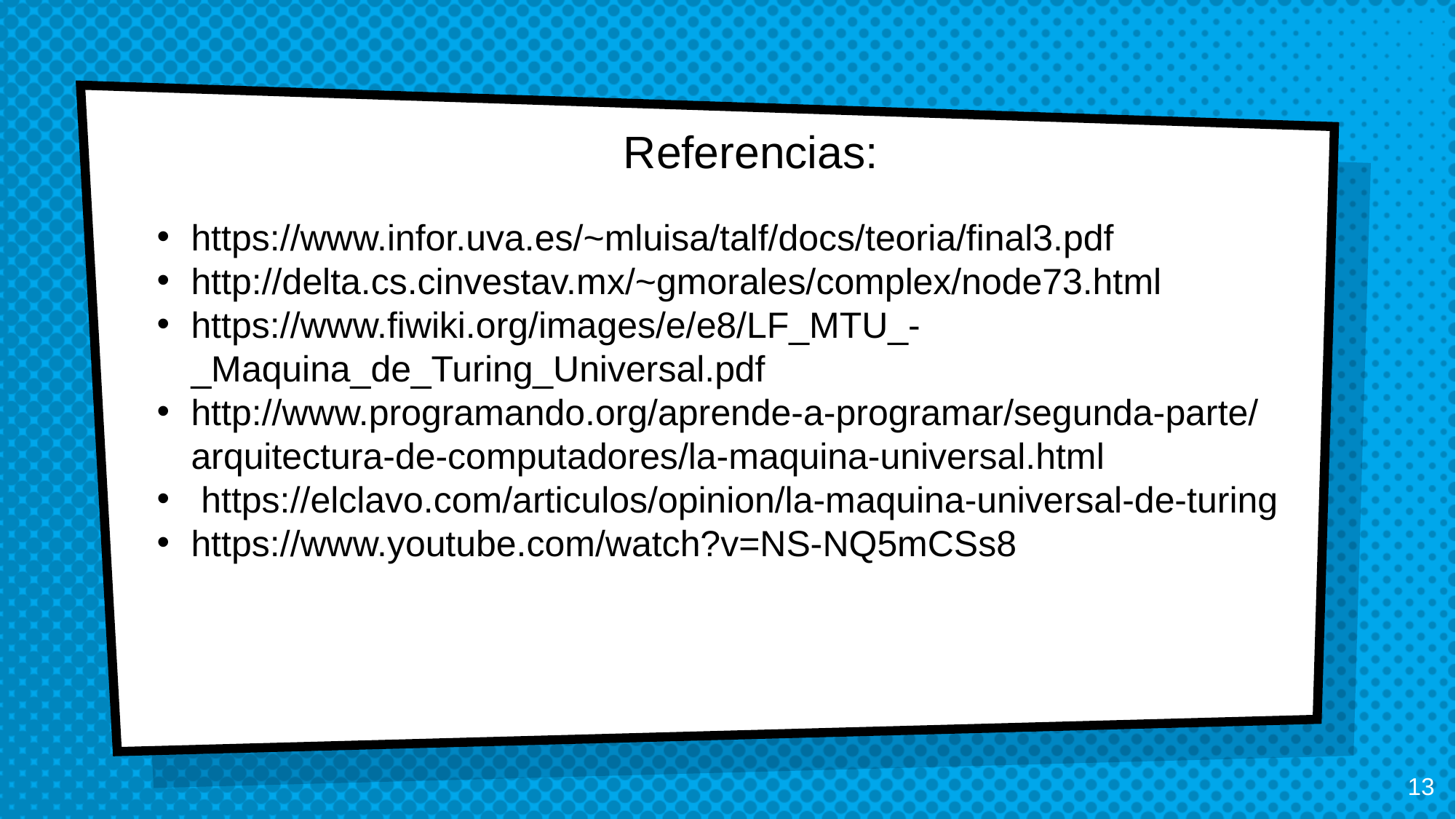

# Referencias:
https://www.infor.uva.es/~mluisa/talf/docs/teoria/final3.pdf
http://delta.cs.cinvestav.mx/~gmorales/complex/node73.html
https://www.fiwiki.org/images/e/e8/LF_MTU_-_Maquina_de_Turing_Universal.pdf
http://www.programando.org/aprende-a-programar/segunda-parte/arquitectura-de-computadores/la-maquina-universal.html
 https://elclavo.com/articulos/opinion/la-maquina-universal-de-turing
https://www.youtube.com/watch?v=NS-NQ5mCSs8
13